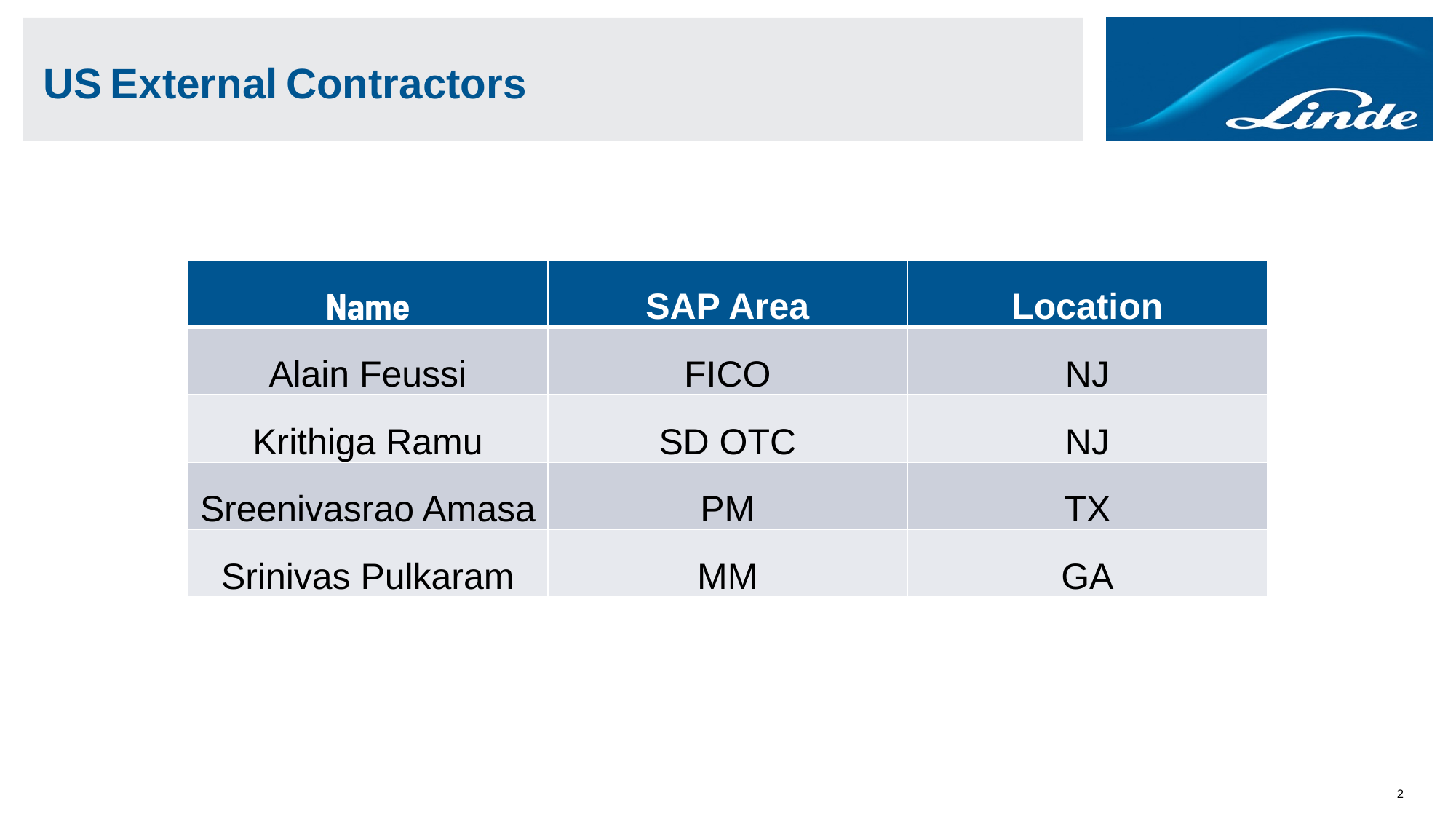

# US External Contractors
| Name | SAP Area | Location |
| --- | --- | --- |
| Alain Feussi | FICO | NJ |
| Krithiga Ramu | SD OTC | NJ |
| Sreenivasrao Amasa | PM | TX |
| Srinivas Pulkaram | MM | GA |